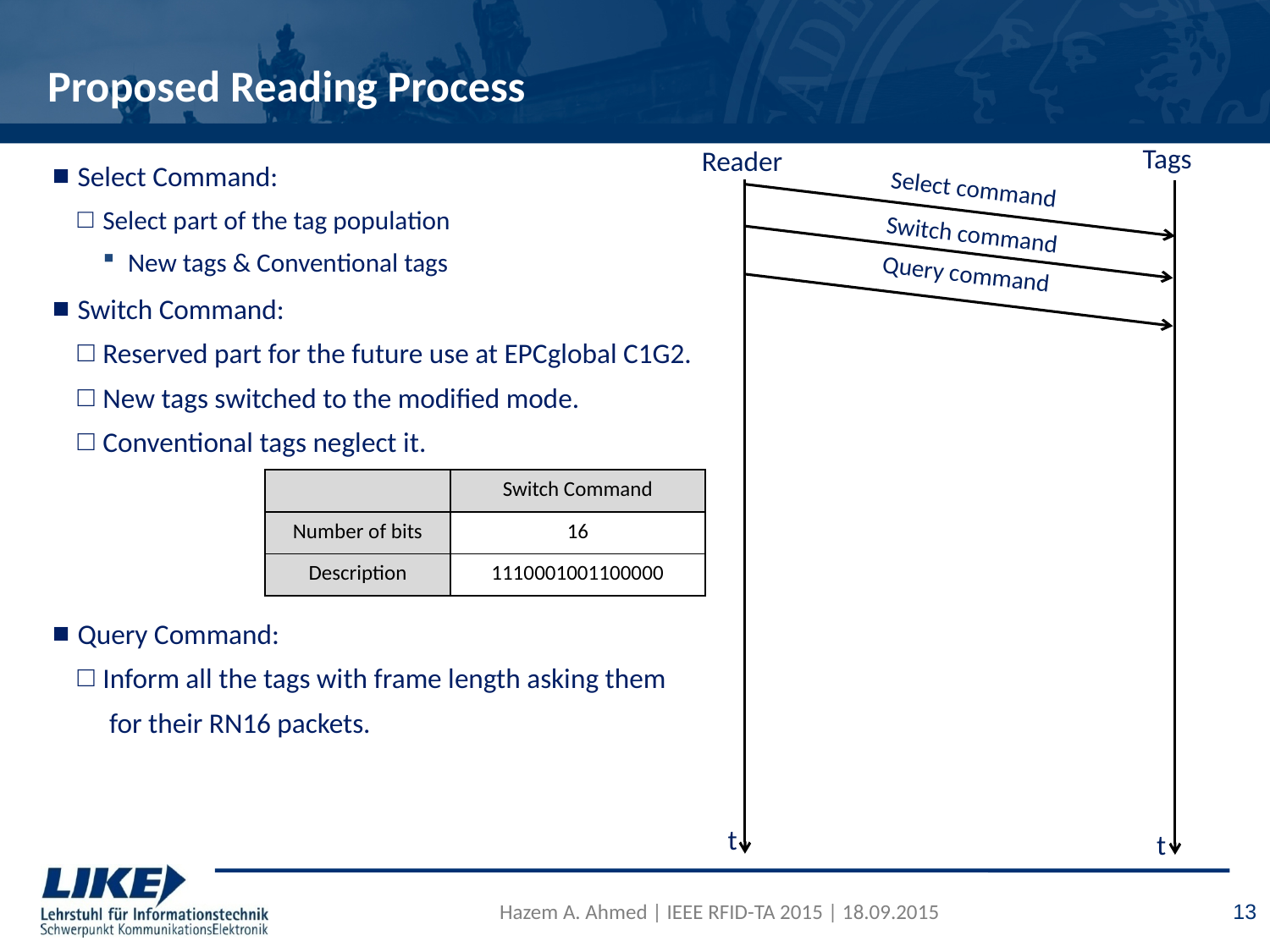

# Proposed Reading Process
Tags
Reader
Select Command:
Select part of the tag population
New tags & Conventional tags
Switch Command:
Reserved part for the future use at EPCglobal C1G2.
New tags switched to the modified mode.
Conventional tags neglect it.

Query Command:
Inform all the tags with frame length asking them
     for their RN16 packets.

Select command
Switch command
Query command
|  | Switch Command |
| --- | --- |
| Number of bits | 16 |
| Description | 1110001001100000 |
t
t